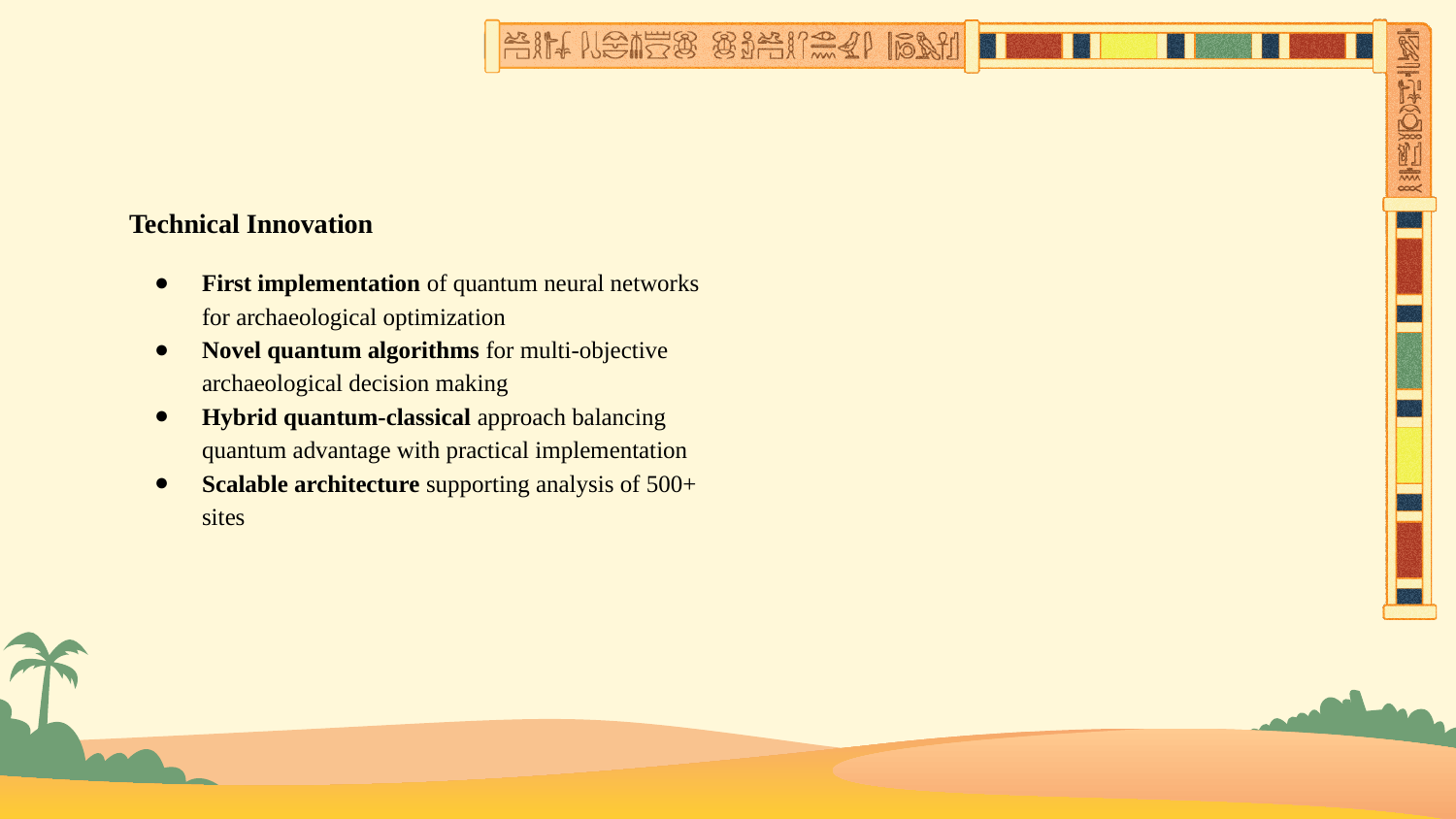

#
Technical Innovation
First implementation of quantum neural networks for archaeological optimization
Novel quantum algorithms for multi-objective archaeological decision making
Hybrid quantum-classical approach balancing quantum advantage with practical implementation
Scalable architecture supporting analysis of 500+ sites